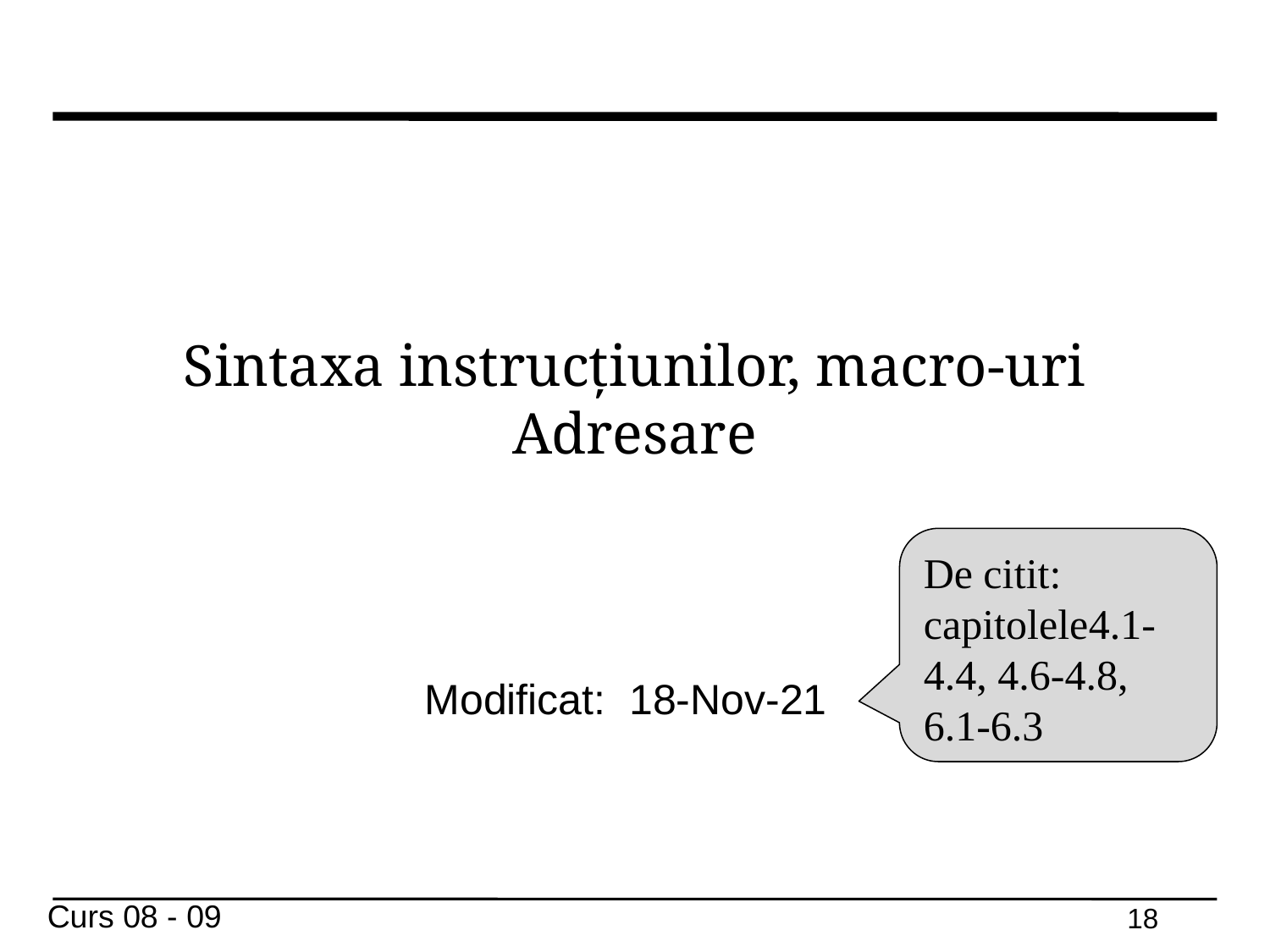

# Sintaxa instrucțiunilor, macro-uri Adresare
De citit:
capitolele4.1-4.4, 4.6-4.8, 6.1-6.3

Modificat:  18-Nov-21